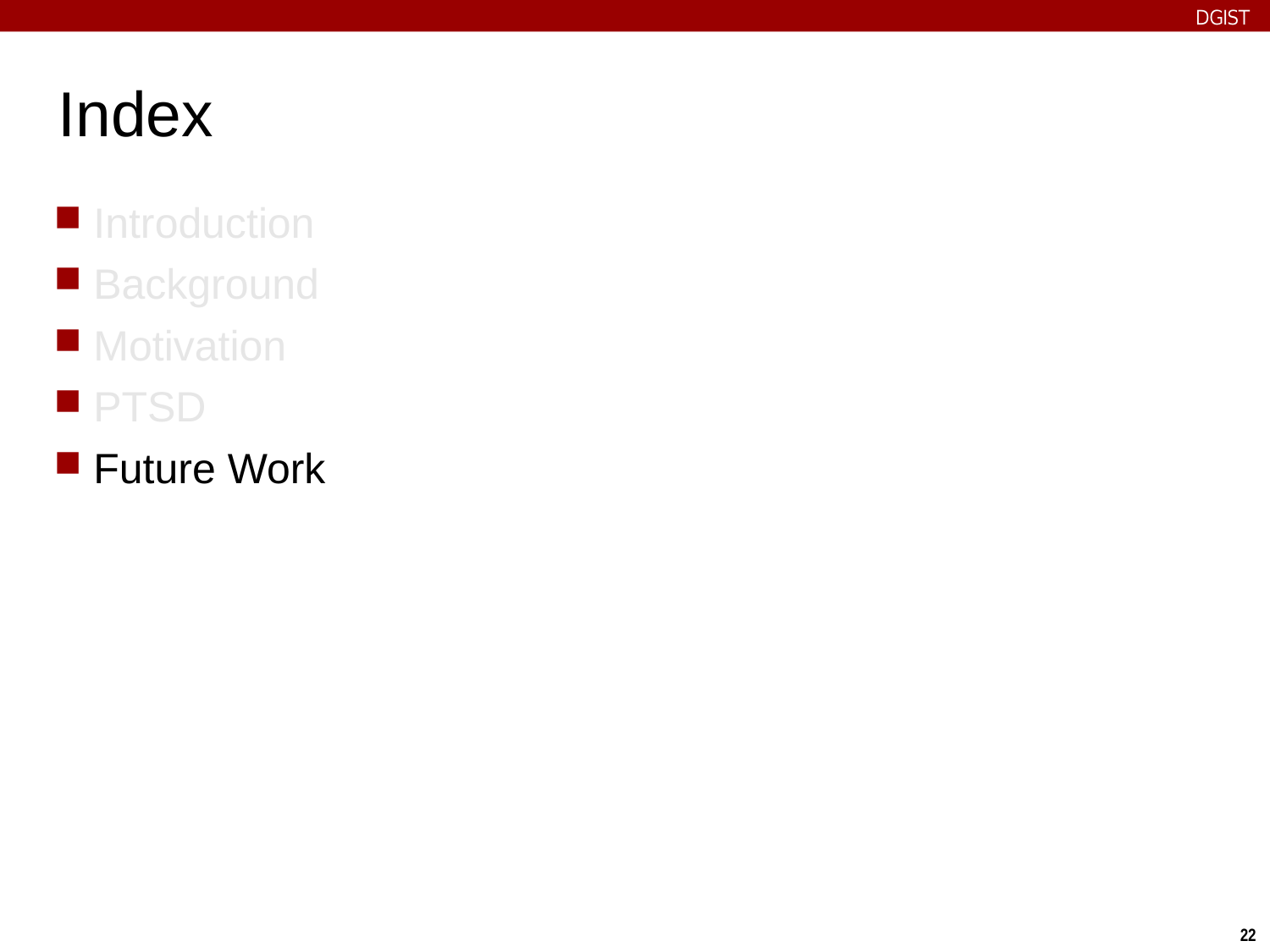

DGIST
# Index
Introduction
Background
Motivation
PTSD
Future Work